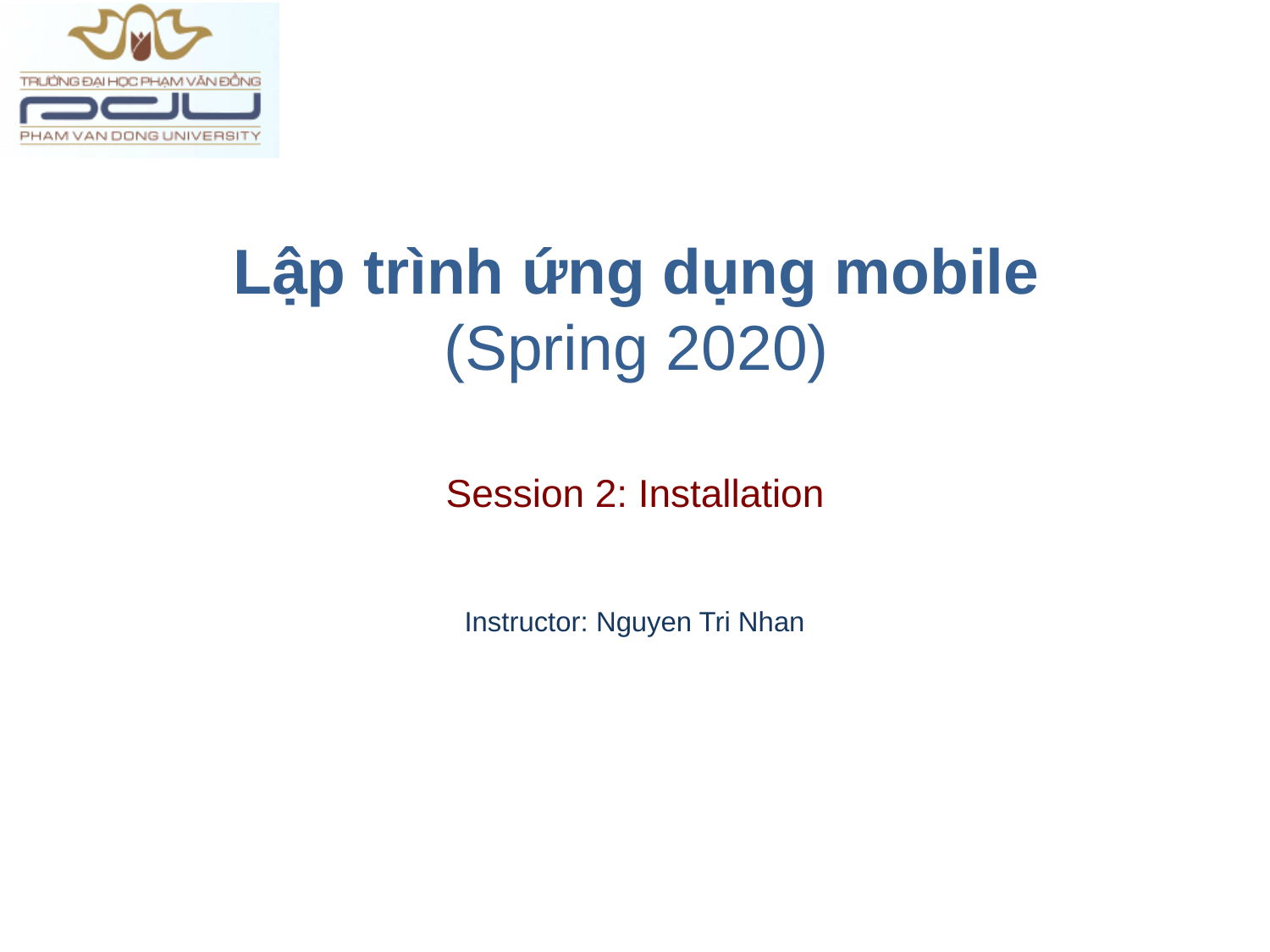

# Lập trình ứng dụng mobile (Spring 2020)
Session 2: Installation

Instructor: Nguyen Tri Nhan